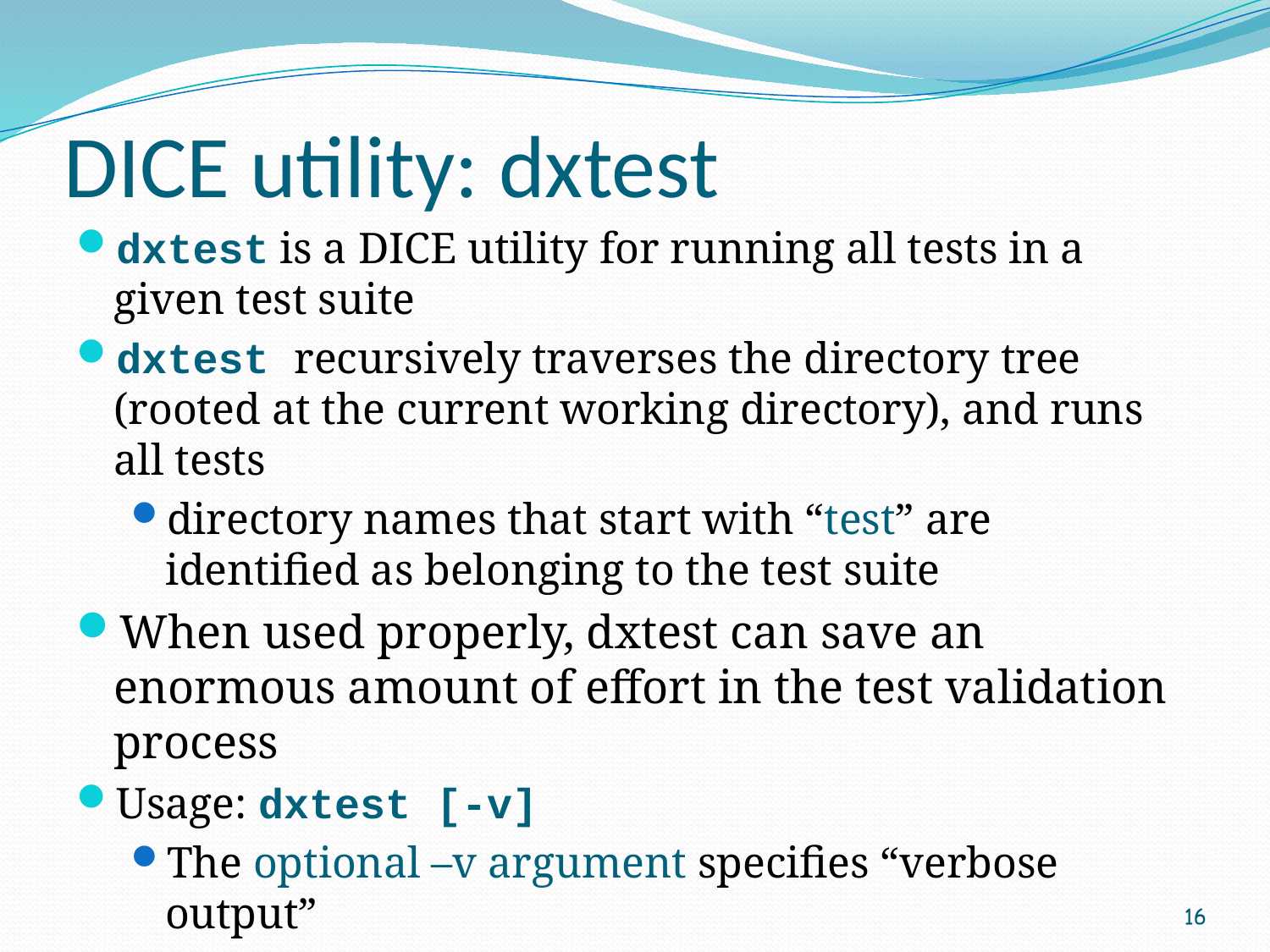

# DICE utility: dxtest
dxtest is a DICE utility for running all tests in a given test suite
dxtest recursively traverses the directory tree (rooted at the current working directory), and runs all tests
directory names that start with “test” are identified as belonging to the test suite
When used properly, dxtest can save an enormous amount of effort in the test validation process
Usage: dxtest [-v]
The optional –v argument specifies “verbose output”

16